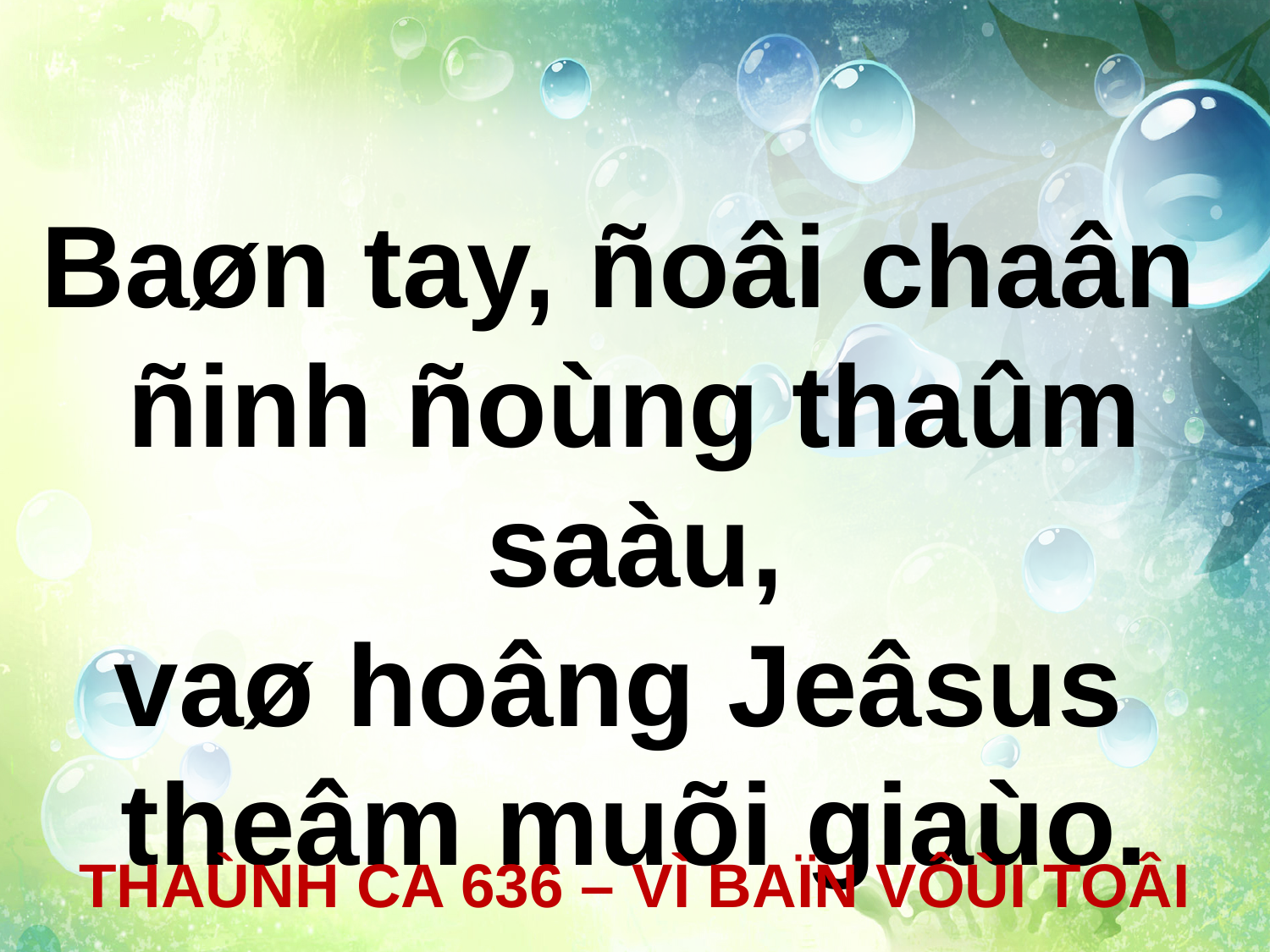

Baøn tay, ñoâi chaân
ñinh ñoùng thaûm saàu,
vaø hoâng Jeâsus
theâm muõi giaùo.
THAÙNH CA 636 – VÌ BAÏN VÔÙI TOÂI